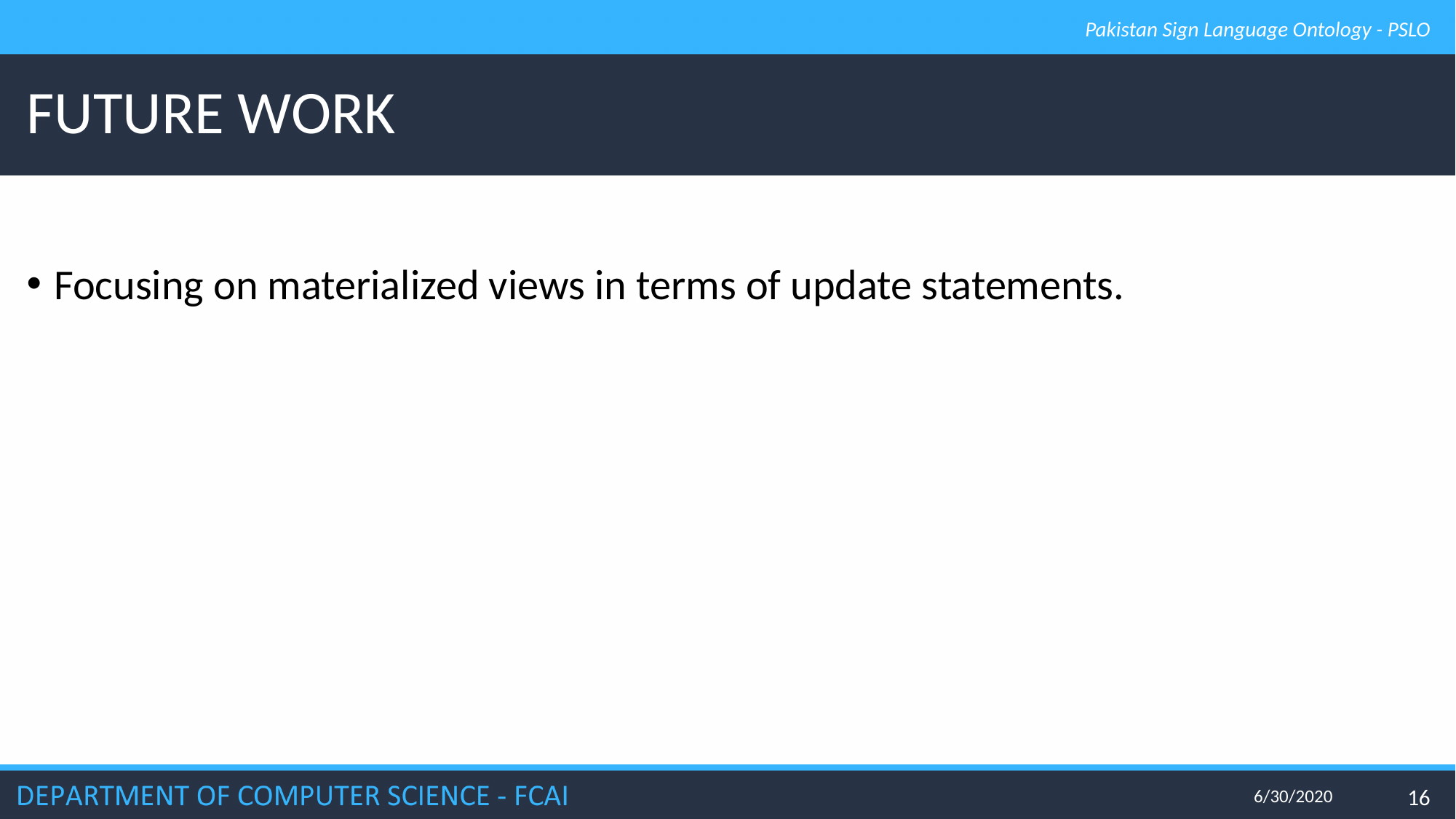

Pakistan Sign Language Ontology - PSLO
# FUTURE WORK

Focusing on materialized views in terms of update statements.
6/30/2020
16